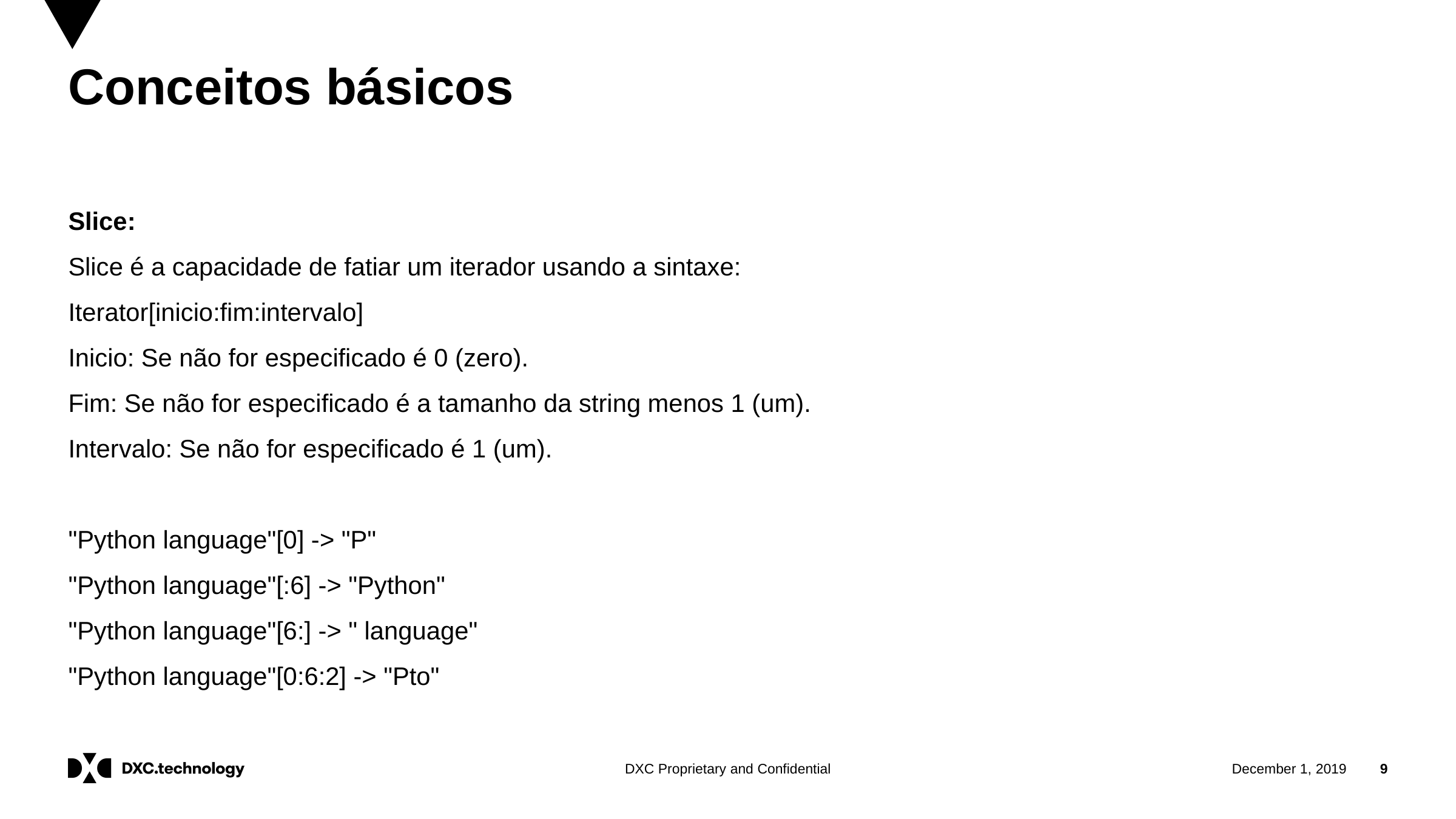

# Conceitos básicos
Slice:
Slice é a capacidade de fatiar um iterador usando a sintaxe:
Iterator[inicio:fim:intervalo]
Inicio: Se não for especificado é 0 (zero).
Fim: Se não for especificado é a tamanho da string menos 1 (um).
Intervalo: Se não for especificado é 1 (um).

"Python language"[0] -> "P"
"Python language"[:6] -> "Python"
"Python language"[6:] -> " language"
"Python language"[0:6:2] -> "Pto"